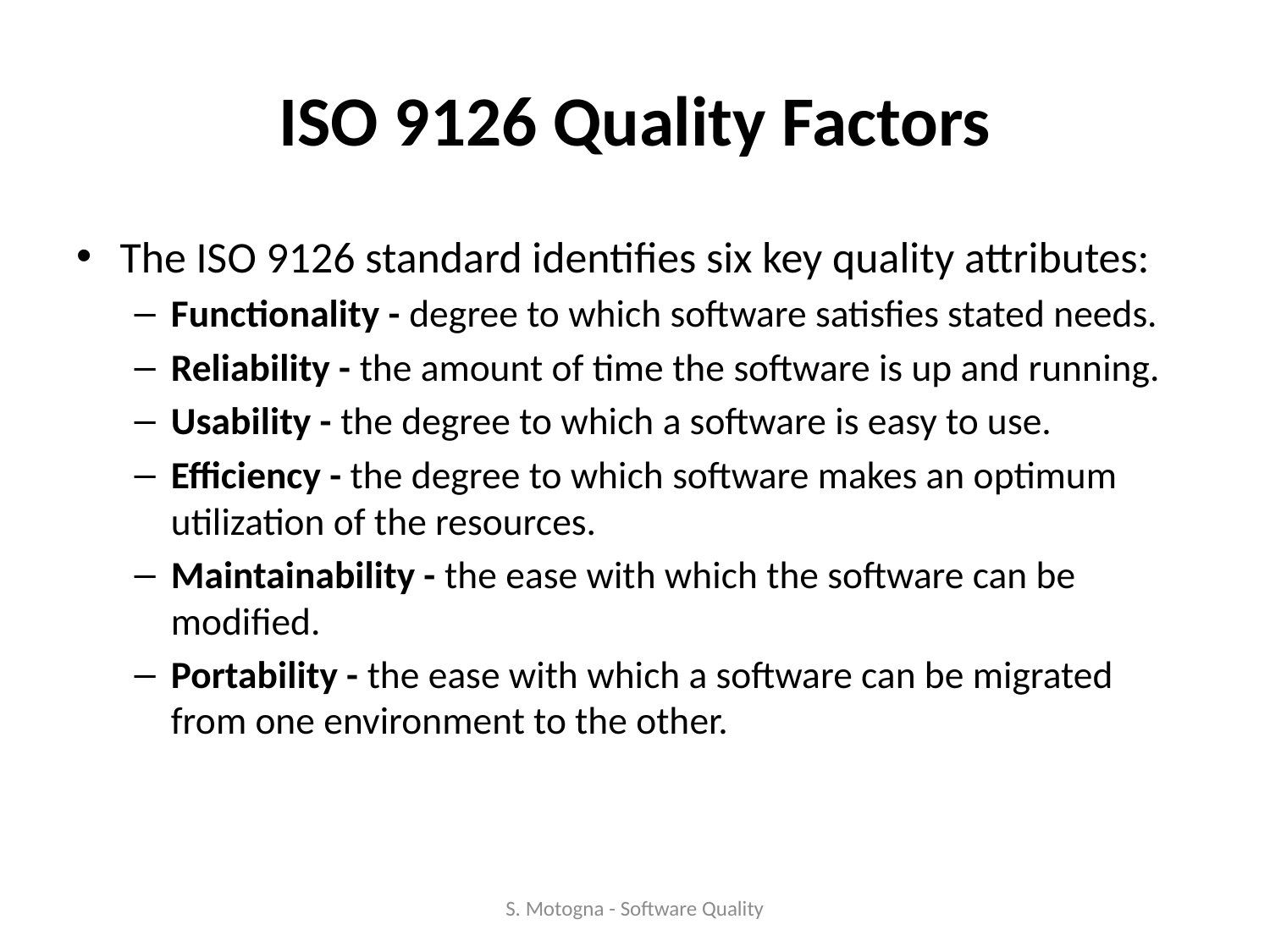

# ISO 9126 Quality Factors
The ISO 9126 standard identifies six key quality attributes:
Functionality - degree to which software satisfies stated needs.
Reliability - the amount of time the software is up and running.
Usability - the degree to which a software is easy to use.
Efficiency - the degree to which software makes an optimum utilization of the resources.
Maintainability - the ease with which the software can be modified.
Portability - the ease with which a software can be migrated from one environment to the other.

S. Motogna - Software Quality